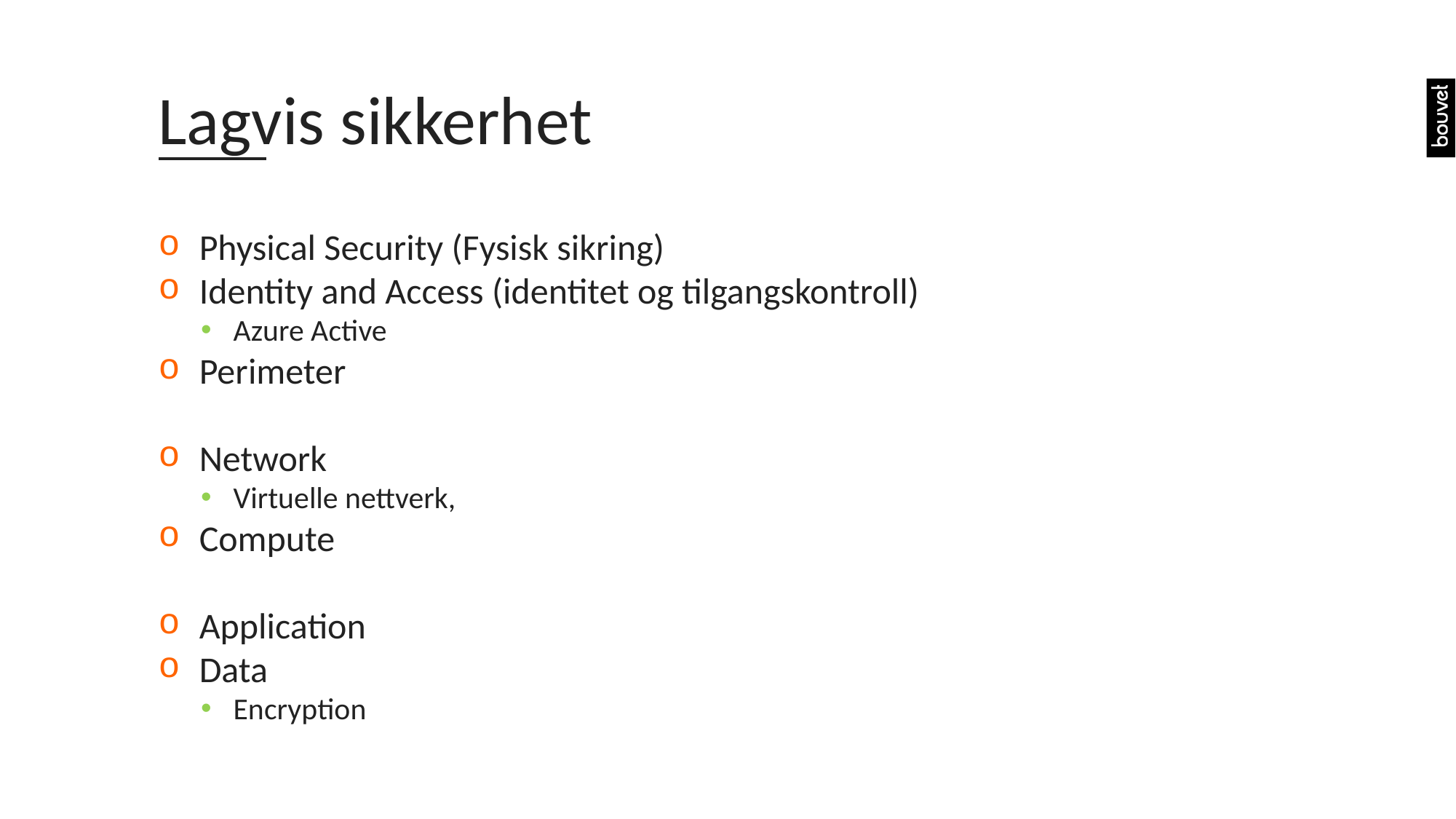

# Lagvis sikkerhet
Physical Security (Fysisk sikring)
Identity and Access (identitet og tilgangskontroll)
Azure Active
Perimeter

Network
Virtuelle nettverk,
Compute

Application
Data
Encryption